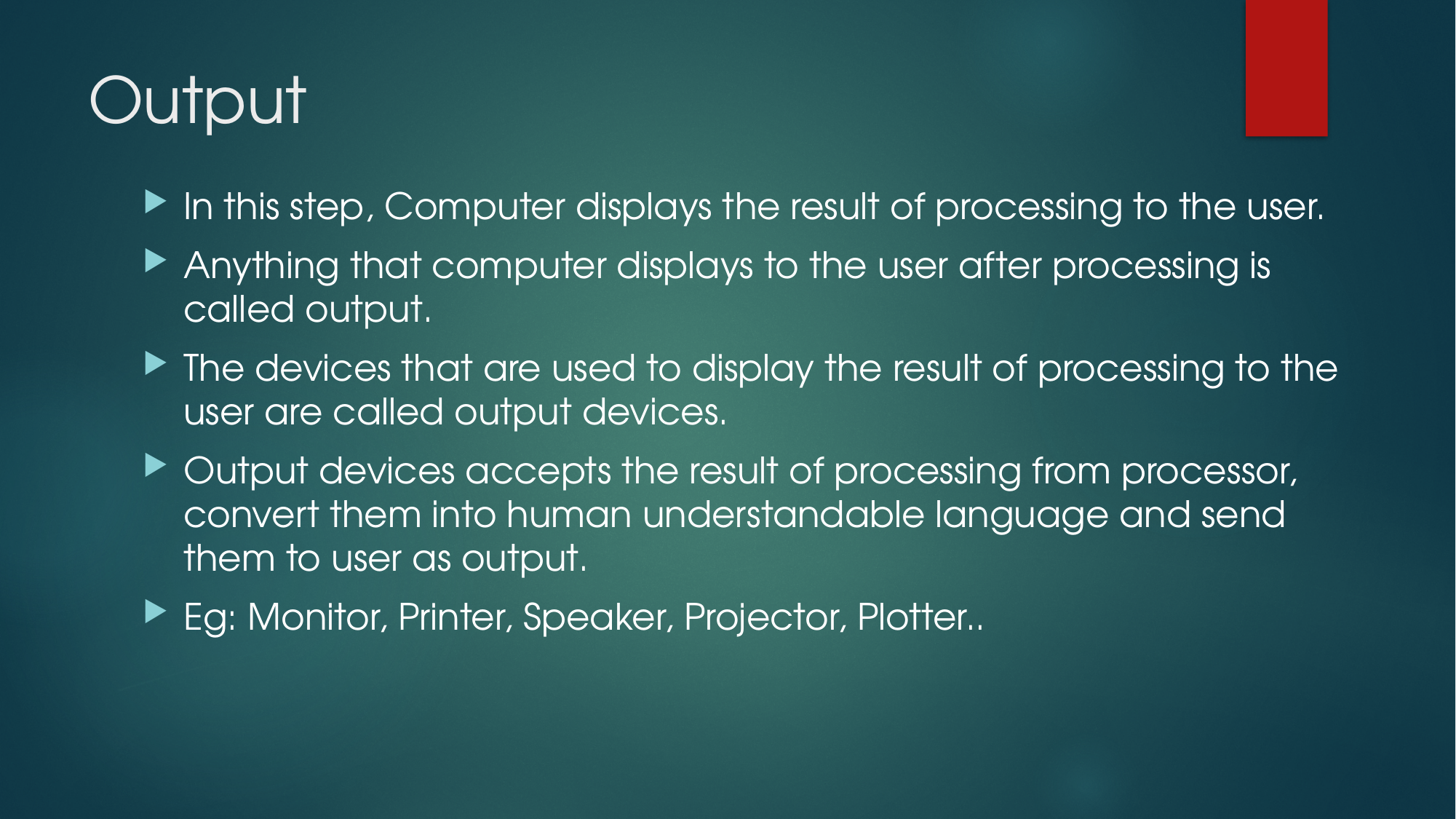

# Output
In this step, Computer displays the result of processing to the user.
Anything that computer displays to the user after processing is called output.
The devices that are used to display the result of processing to the user are called output devices.
Output devices accepts the result of processing from processor, convert them into human understandable language and send them to user as output.
Eg: Monitor, Printer, Speaker, Projector, Plotter..